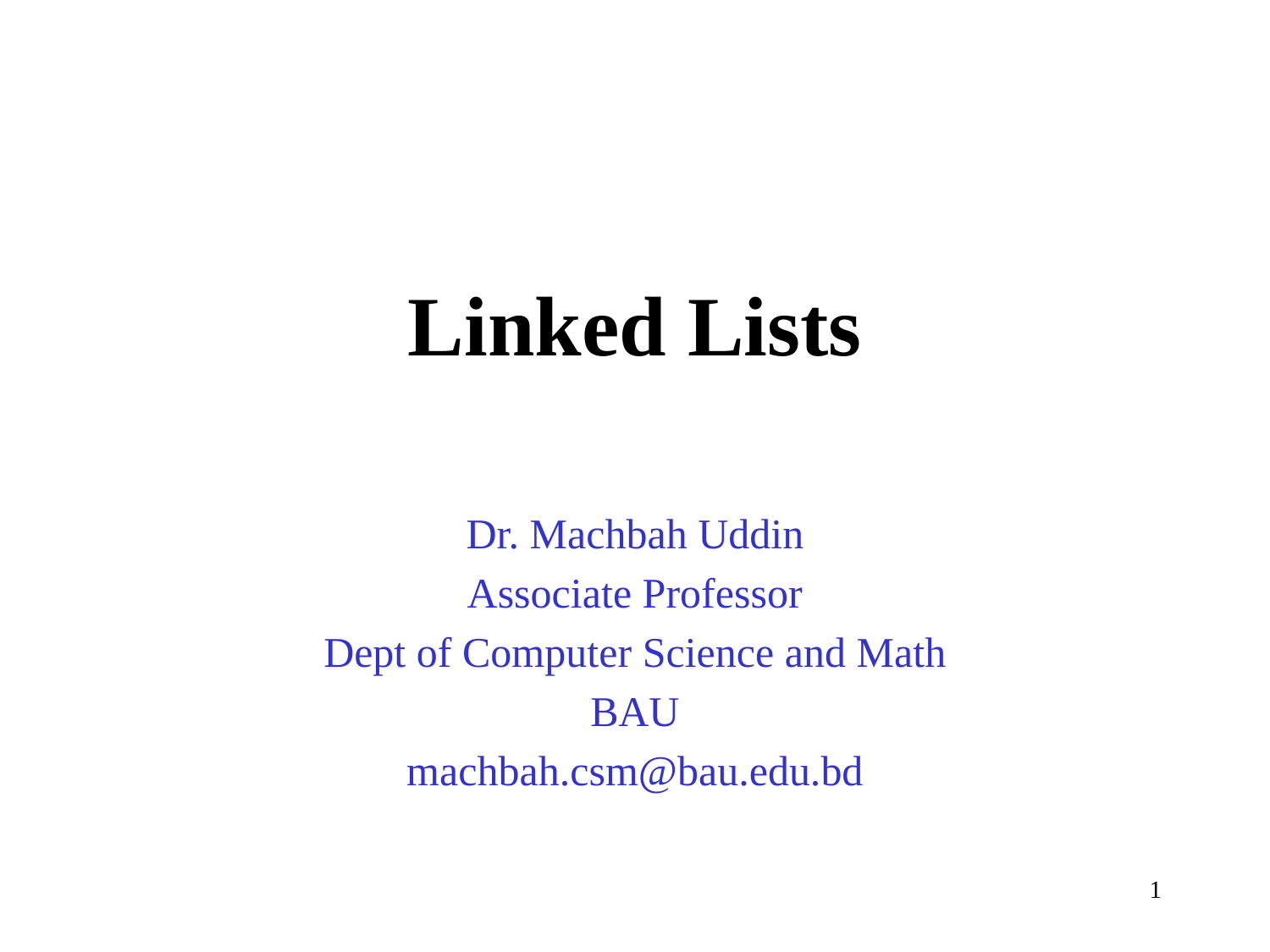

# Linked Lists
Dr. Machbah Uddin
Associate Professor
Dept of Computer Science and Math
BAU
machbah.csm@bau.edu.bd
1